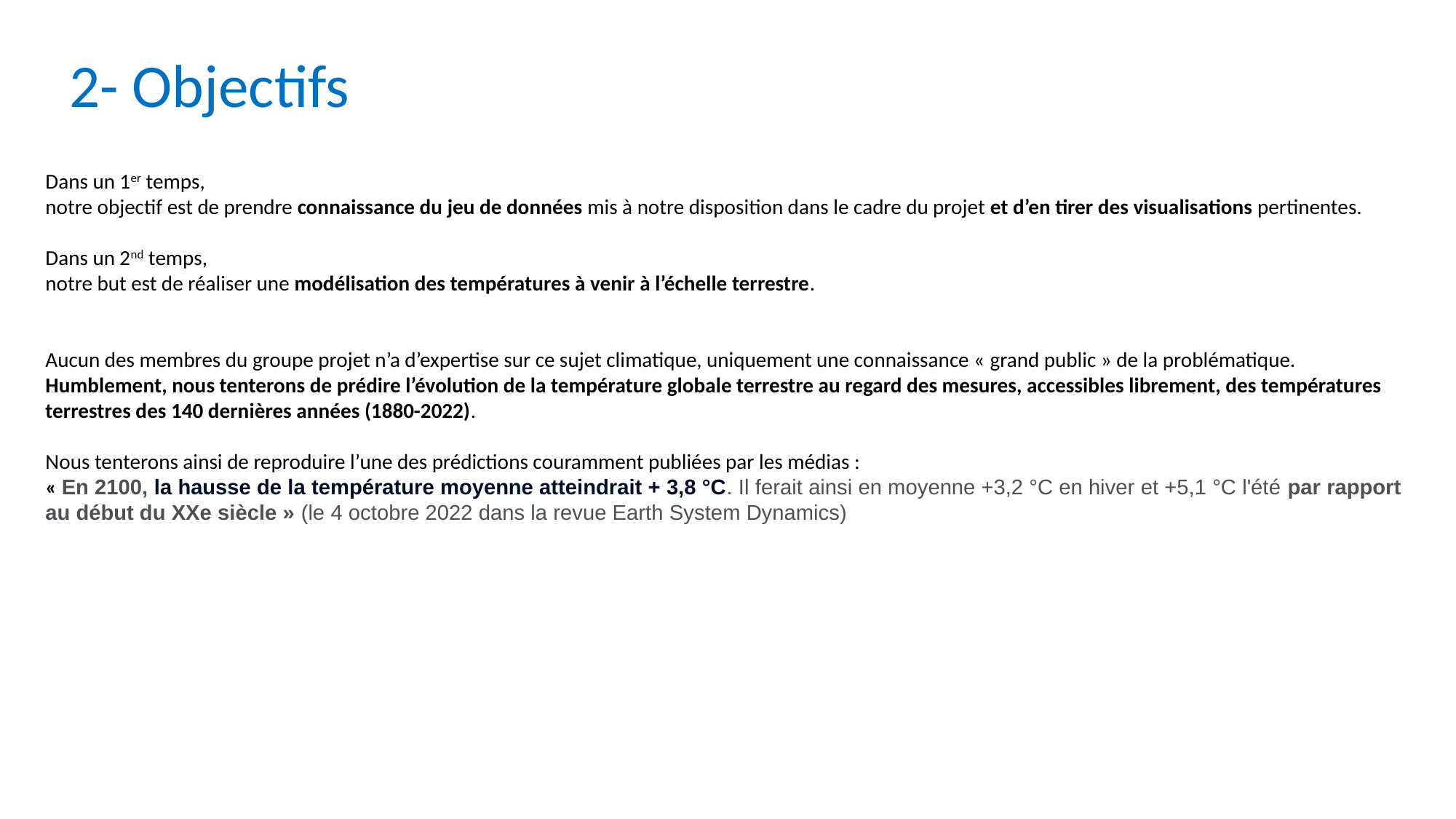

2- Objectifs
Dans un 1er temps,
notre objectif est de prendre connaissance du jeu de données mis à notre disposition dans le cadre du projet et d’en tirer des visualisations pertinentes.

Dans un 2nd temps,
notre but est de réaliser une modélisation des températures à venir à l’échelle terrestre.

Aucun des membres du groupe projet n’a d’expertise sur ce sujet climatique, uniquement une connaissance « grand public » de la problématique.
Humblement, nous tenterons de prédire l’évolution de la température globale terrestre au regard des mesures, accessibles librement, des températures terrestres des 140 dernières années (1880-2022).

Nous tenterons ainsi de reproduire l’une des prédictions couramment publiées par les médias :
« En 2100, la hausse de la température moyenne atteindrait + 3,8 °C. Il ferait ainsi en moyenne +3,2 °C en hiver et +5,1 °C l'été par rapport au début du XXe siècle » (le 4 octobre 2022 dans la revue Earth System Dynamics)